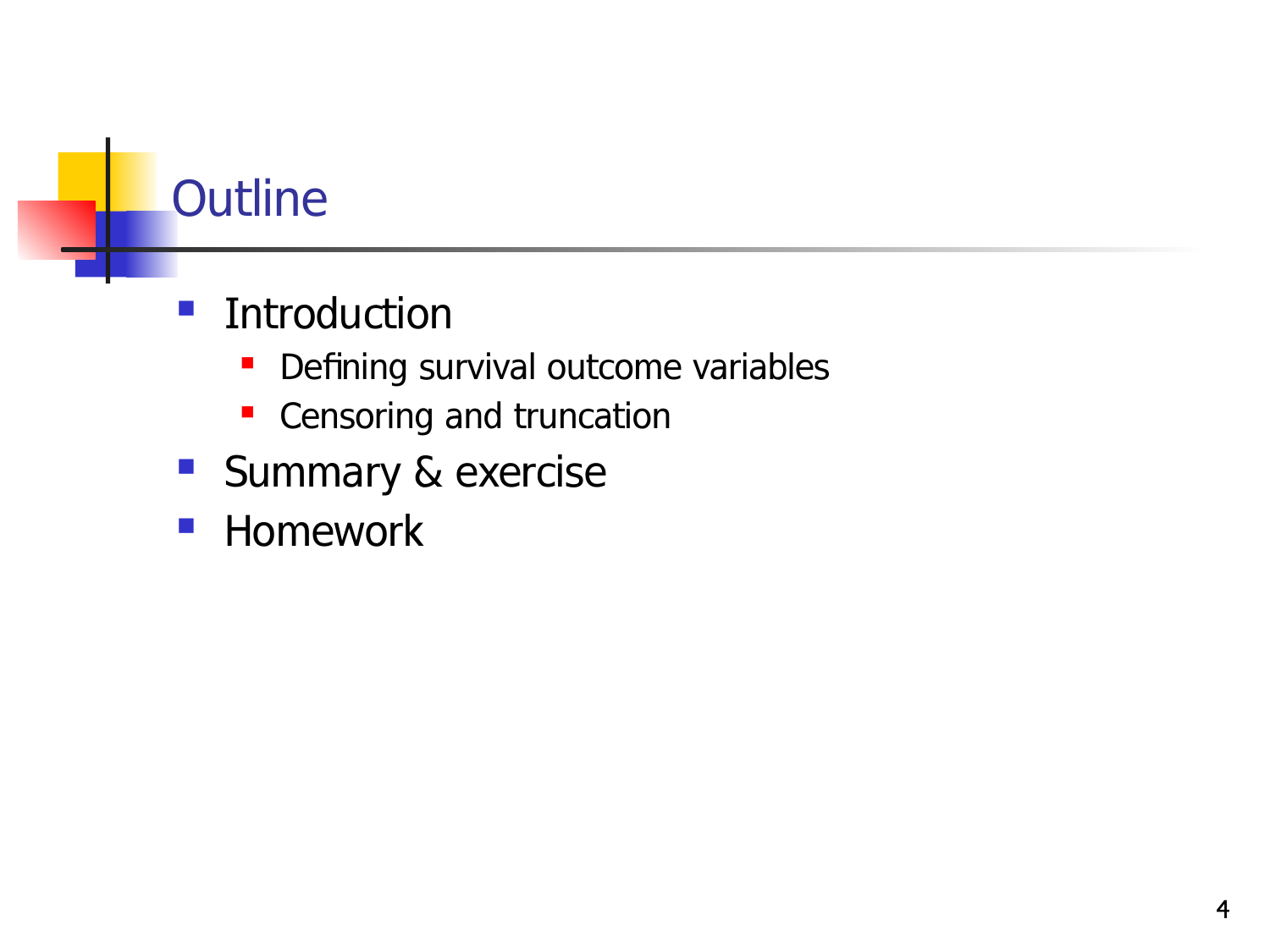

# Outline
Introduction
Defining survival outcome variables
Censoring and truncation
Summary & exercise
Homework

4